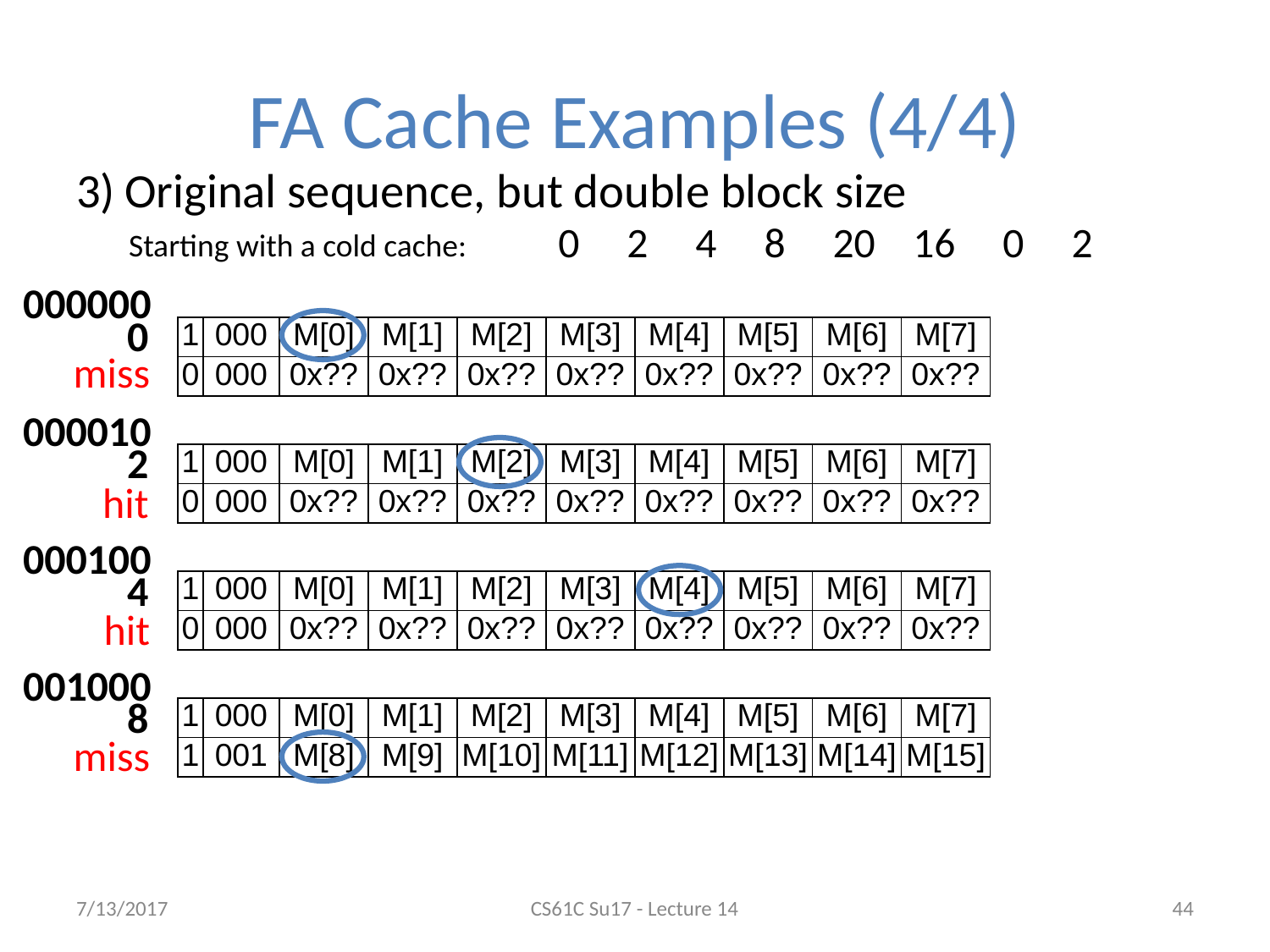

# FA Cache Examples (4/4)
Original sequence, but double block size
                                       0     2     4     8     20    16     0     2

Starting with a cold cache:
000000
0

| 0 | 000 | 0x?? | 0x?? | 0x?? | 0x?? | 0x?? | 0x?? | 0x?? | 0x?? |
| --- | --- | --- | --- | --- | --- | --- | --- | --- | --- |
| 0 | 000 | 0x?? | 0x?? | 0x?? | 0x?? | 0x?? | 0x?? | 0x?? | 0x?? |
| 1 | 000 | M[0] | M[1] | M[2] | M[3] | M[4] | M[5] | M[6] | M[7] |
| --- | --- | --- | --- | --- | --- | --- | --- | --- | --- |
| 0 | 000 | 0x?? | 0x?? | 0x?? | 0x?? | 0x?? | 0x?? | 0x?? | 0x?? |
miss
000010
2

| 1 | 000 | M[0] | M[1] | M[2] | M[3] | M[4] | M[5] | M[6] | M[7] |
| --- | --- | --- | --- | --- | --- | --- | --- | --- | --- |
| 0 | 000 | 0x?? | 0x?? | 0x?? | 0x?? | 0x?? | 0x?? | 0x?? | 0x?? |
hit
000100
4

| 1 | 000 | M[0] | M[1] | M[2] | M[3] | M[4] | M[5] | M[6] | M[7] |
| --- | --- | --- | --- | --- | --- | --- | --- | --- | --- |
| 0 | 000 | 0x?? | 0x?? | 0x?? | 0x?? | 0x?? | 0x?? | 0x?? | 0x?? |
hit
001000
8
| 1 | 000 | M[0] | M[1] | M[2] | M[3] | M[4] | M[5] | M[6] | M[7] |
| --- | --- | --- | --- | --- | --- | --- | --- | --- | --- |
| 0 | 000 | 0x?? | 0x?? | 0x?? | 0x?? | 0x?? | 0x?? | 0x?? | 0x?? |
| 1 | 000 | M[0] | M[1] | M[2] | M[3] | M[4] | M[5] | M[6] | M[7] |
| --- | --- | --- | --- | --- | --- | --- | --- | --- | --- |
| 1 | 001 | M[8] | M[9] | M[10] | M[11] | M[12] | M[13] | M[14] | M[15] |
miss

7/13/2017
CS61C Su17 - Lecture 14
44